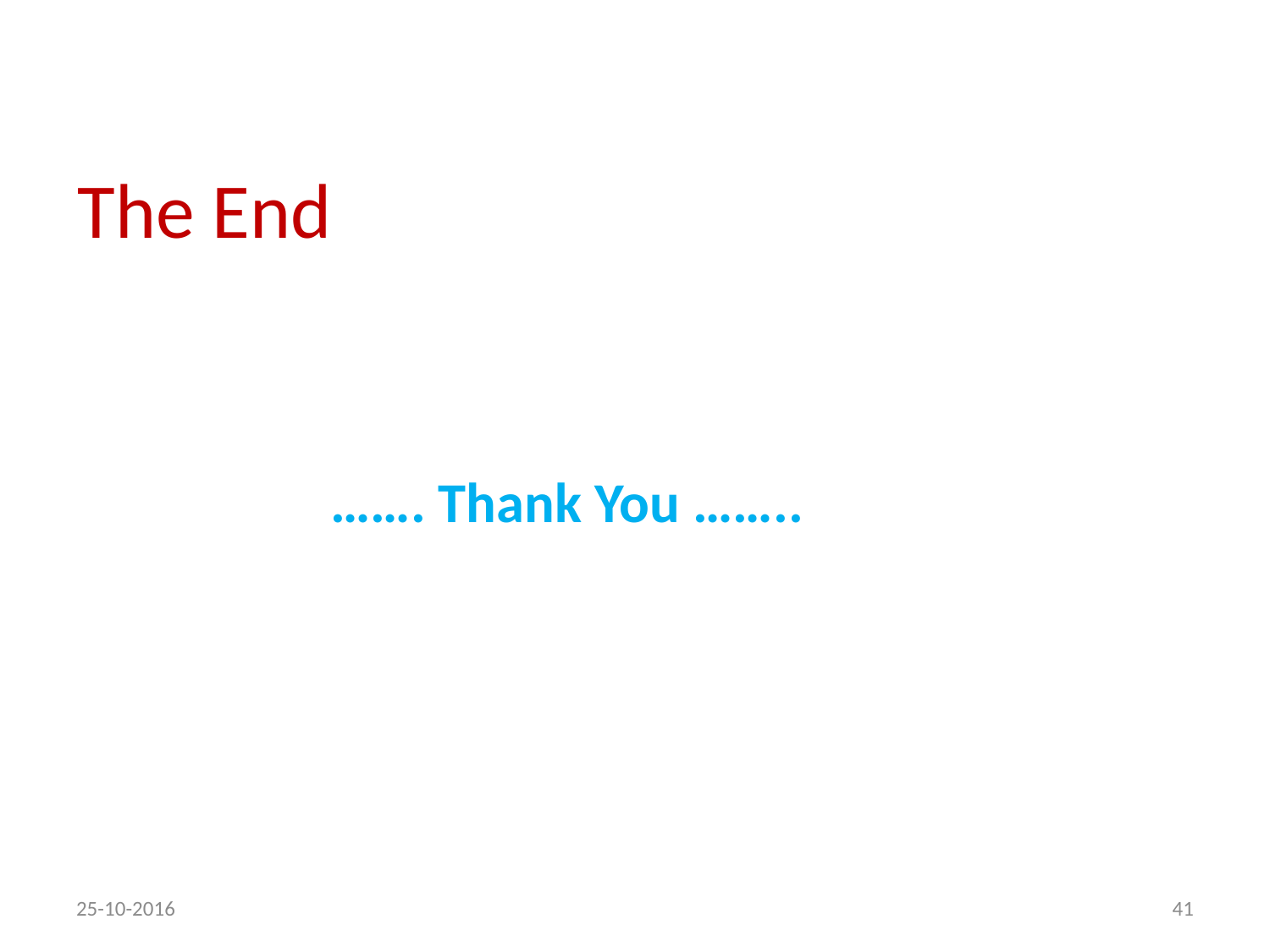

# The End

		……. Thank You ……..

25-10-2016
41